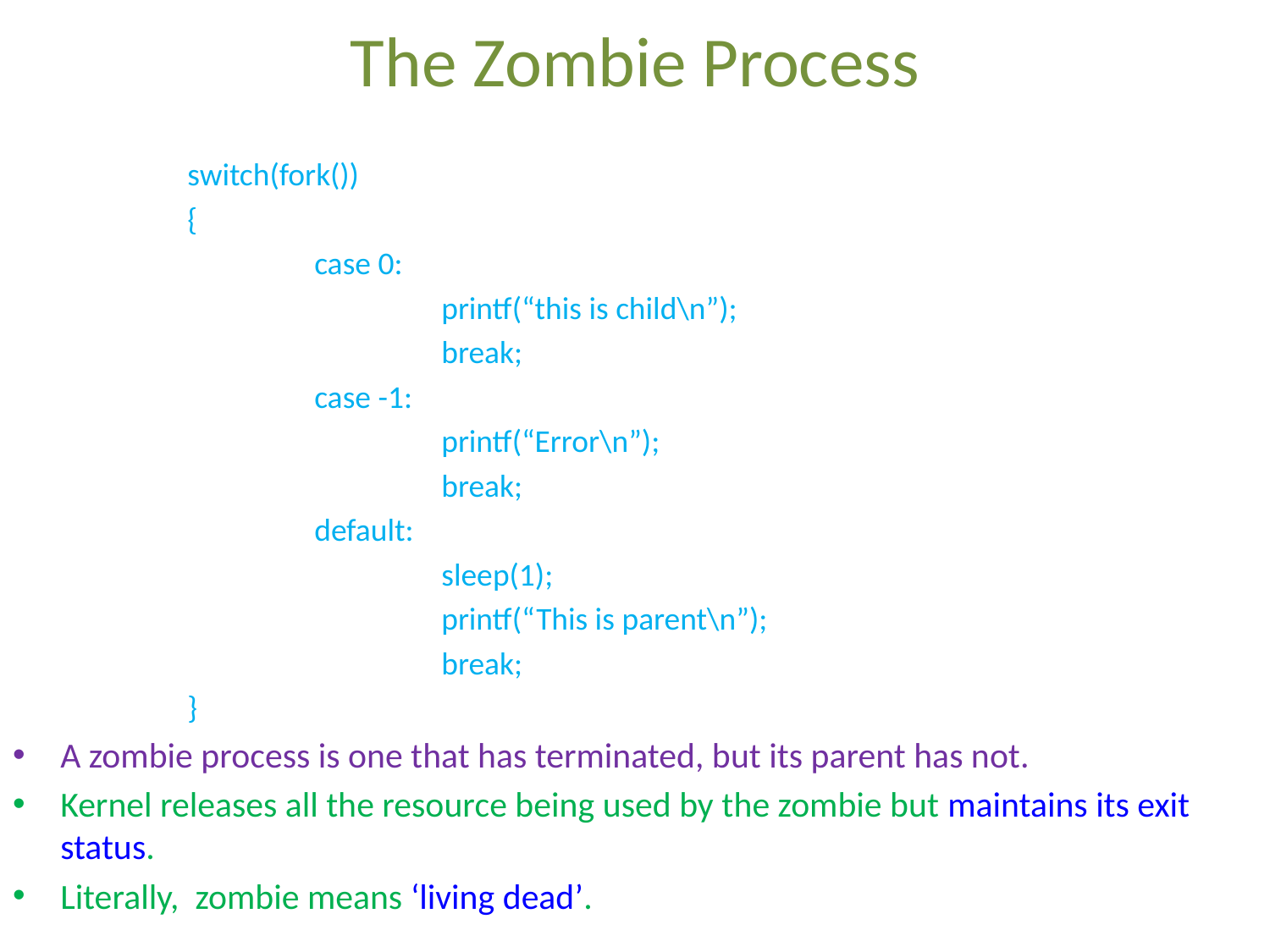

# The Zombie Process
		switch(fork())
		{
			case 0:
				printf(“this is child\n”);
				break;
			case -1:
				printf(“Error\n”);
				break;
			default:
				sleep(1);
				printf(“This is parent\n”);
				break;
		}
A zombie process is one that has terminated, but its parent has not.
Kernel releases all the resource being used by the zombie but maintains its exit status.
Literally,  zombie means ‘living dead’.